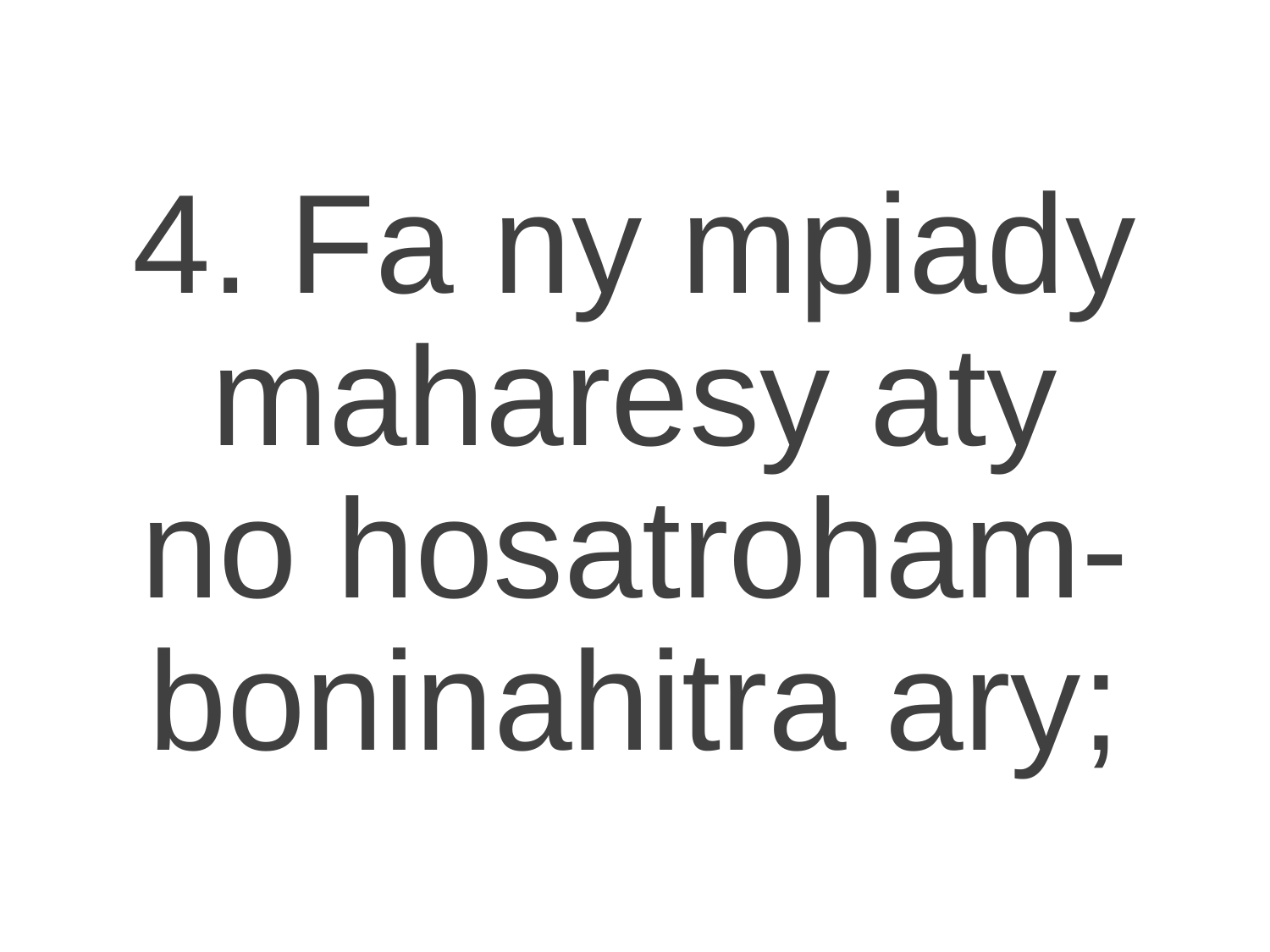

4. Fa ny mpiady maharesy aty
no hosatroham-boninahitra ary;